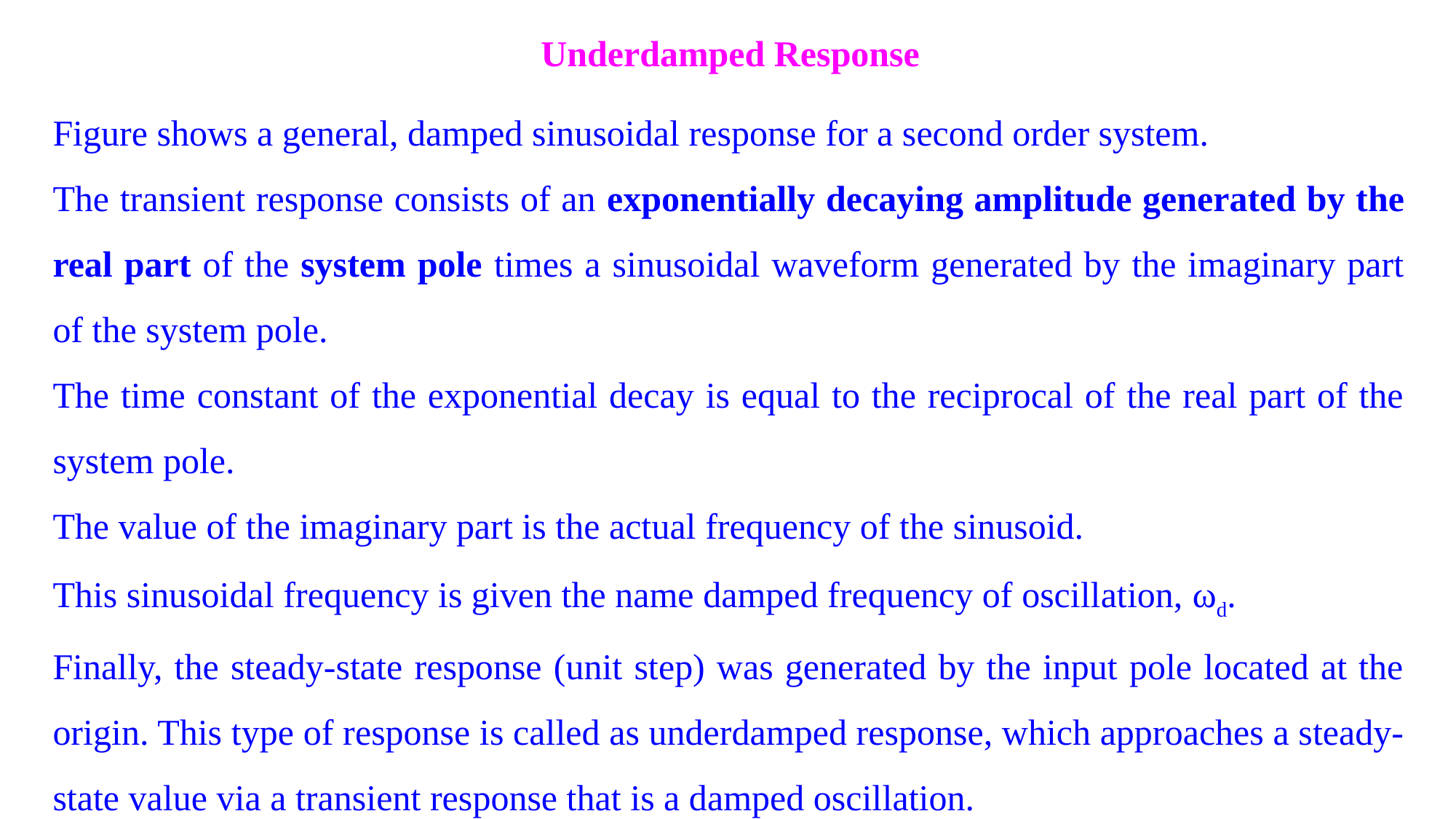

Underdamped Response
Figure shows a general, damped sinusoidal response for a second order system.
The transient response consists of an exponentially decaying amplitude generated by the real part of the system pole times a sinusoidal waveform generated by the imaginary part of the system pole.
The time constant of the exponential decay is equal to the reciprocal of the real part of the system pole.
The value of the imaginary part is the actual frequency of the sinusoid.
This sinusoidal frequency is given the name damped frequency of oscillation, ωd.
Finally, the steady-state response (unit step) was generated by the input pole located at the origin. This type of response is called as underdamped response, which approaches a steady-state value via a transient response that is a damped oscillation.